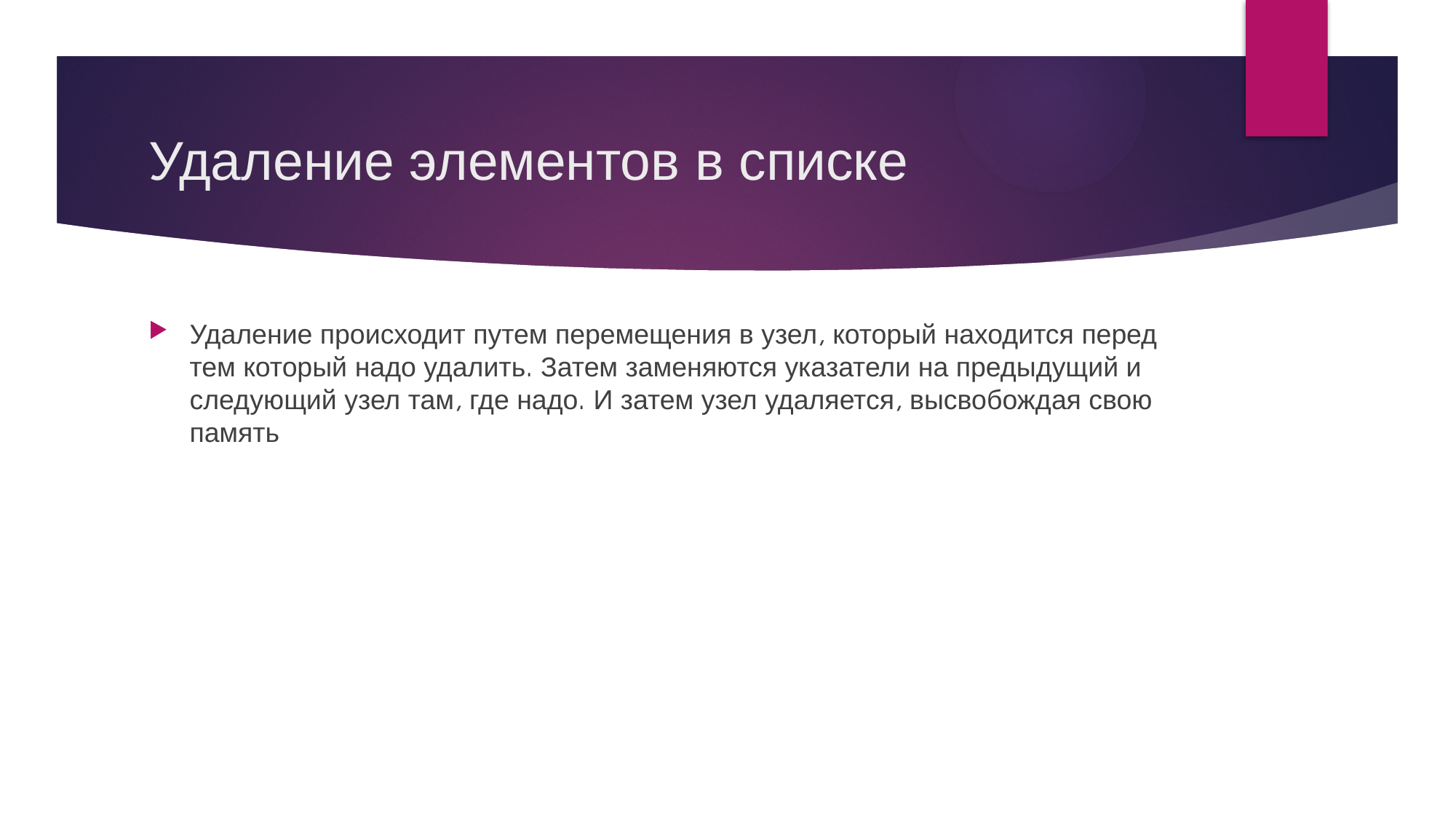

# Удаление элементов в списке
Удаление происходит путем перемещения в узел, который находится перед тем который надо удалить. Затем заменяются указатели на предыдущий и следующий узел там, где надо. И затем узел удаляется, высвобождая свою память